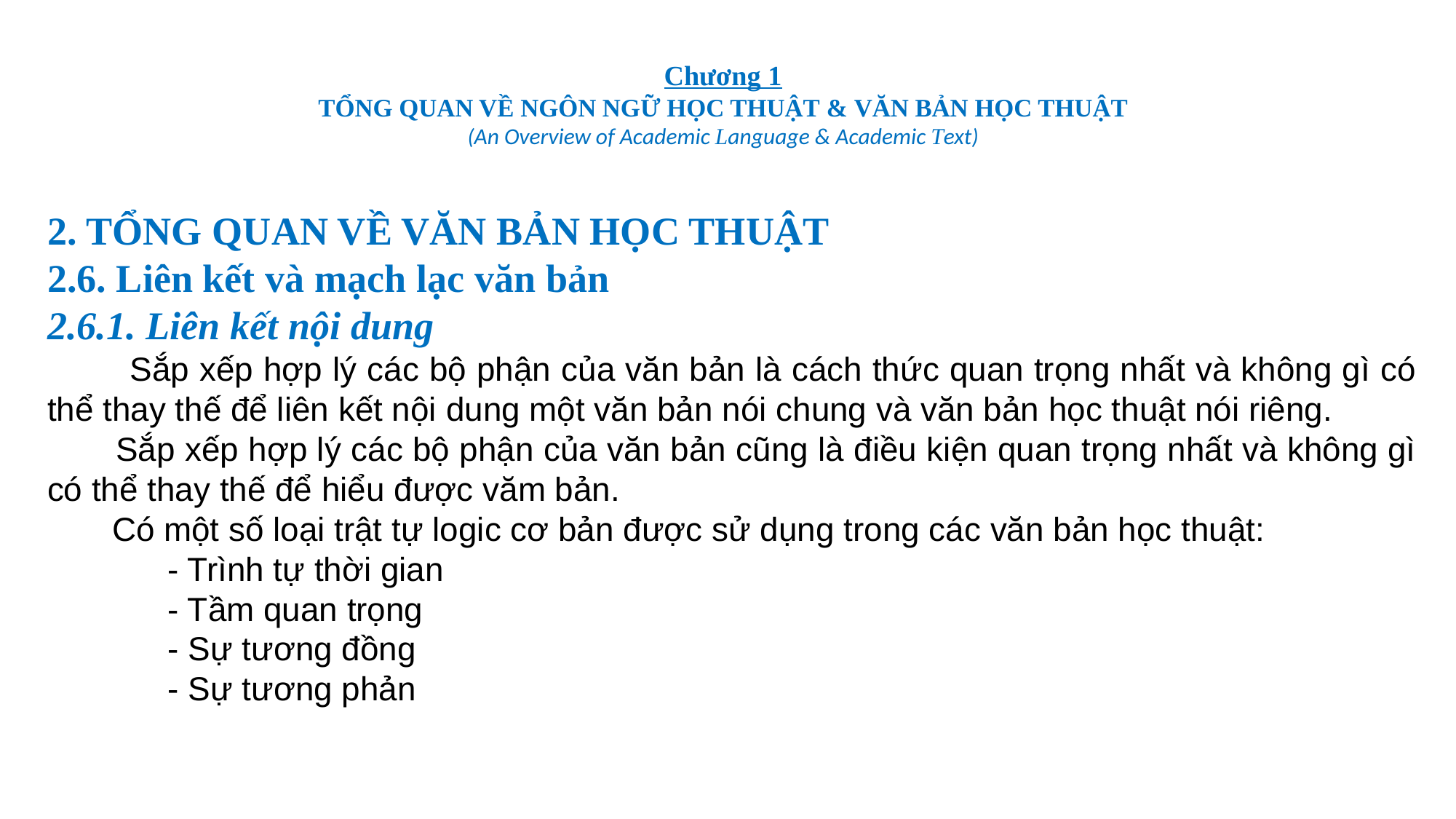

# Chương 1 TỔNG QUAN VỀ NGÔN NGỮ HỌC THUẬT & VĂN BẢN HỌC THUẬT (An Overview of Academic Language & Academic Text)
2. TỔNG QUAN VỀ VĂN BẢN HỌC THUẬT
2.6. Liên kết và mạch lạc văn bản
2.6.1. Liên kết nội dung
        Sắp xếp hợp lý các bộ phận của văn bản là cách thức quan trọng nhất và không gì có thể thay thế để liên kết nội dung một văn bản nói chung và văn bản học thuật nói riêng.
       Sắp xếp hợp lý các bộ phận của văn bản cũng là điều kiện quan trọng nhất và không gì có thể thay thế để hiểu được văm bản.
       Có một số loại trật tự logic cơ bản được sử dụng trong các văn bản học thuật:
             - Trình tự thời gian
             - Tầm quan trọng
             - Sự tương đồng
             - Sự tương phản